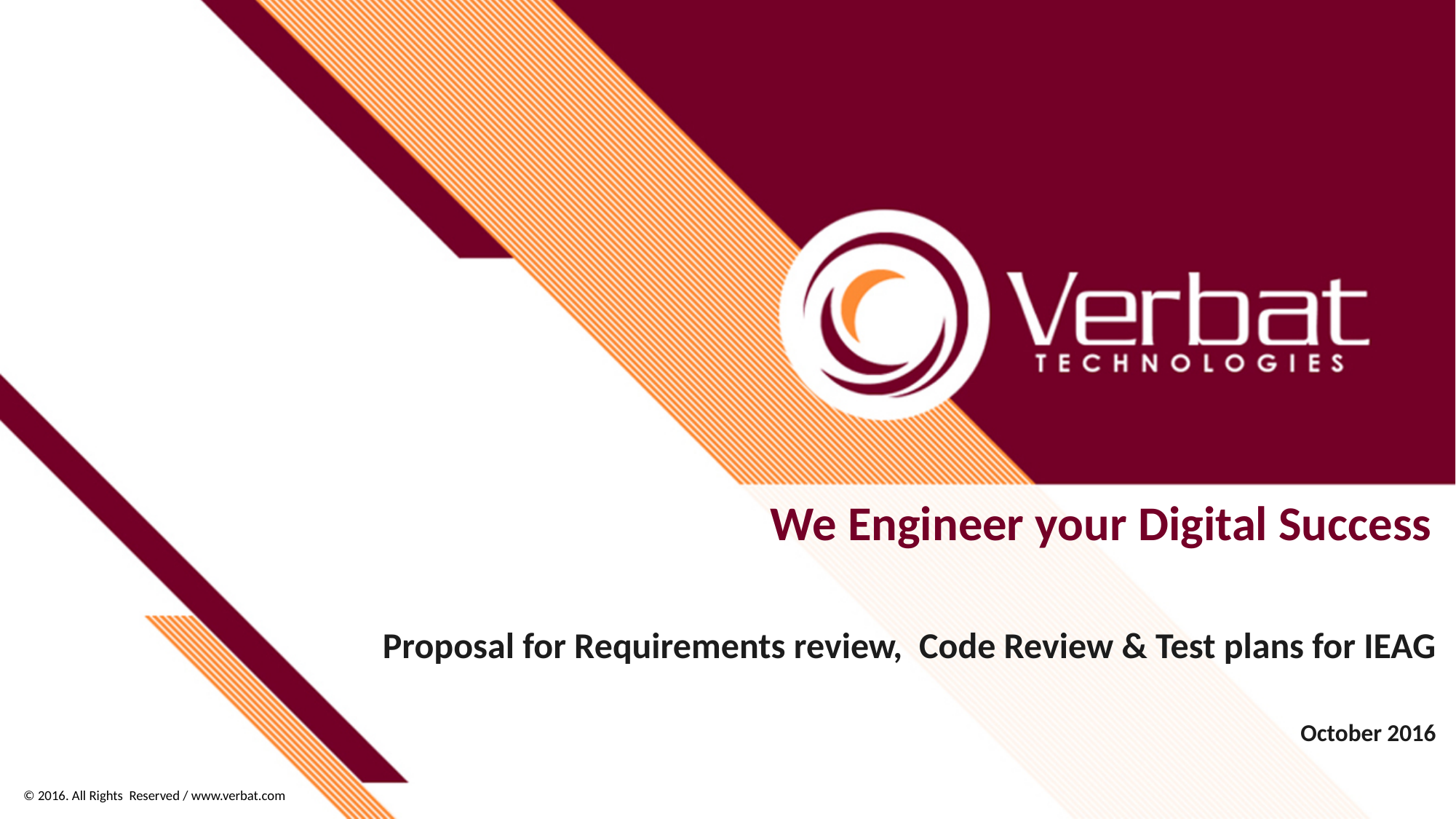

We Engineer your Digital Success
Proposal for Requirements review,  Code Review & Test plans for IEAG

October 2016
© 2016. All Rights  Reserved / www.verbat.com